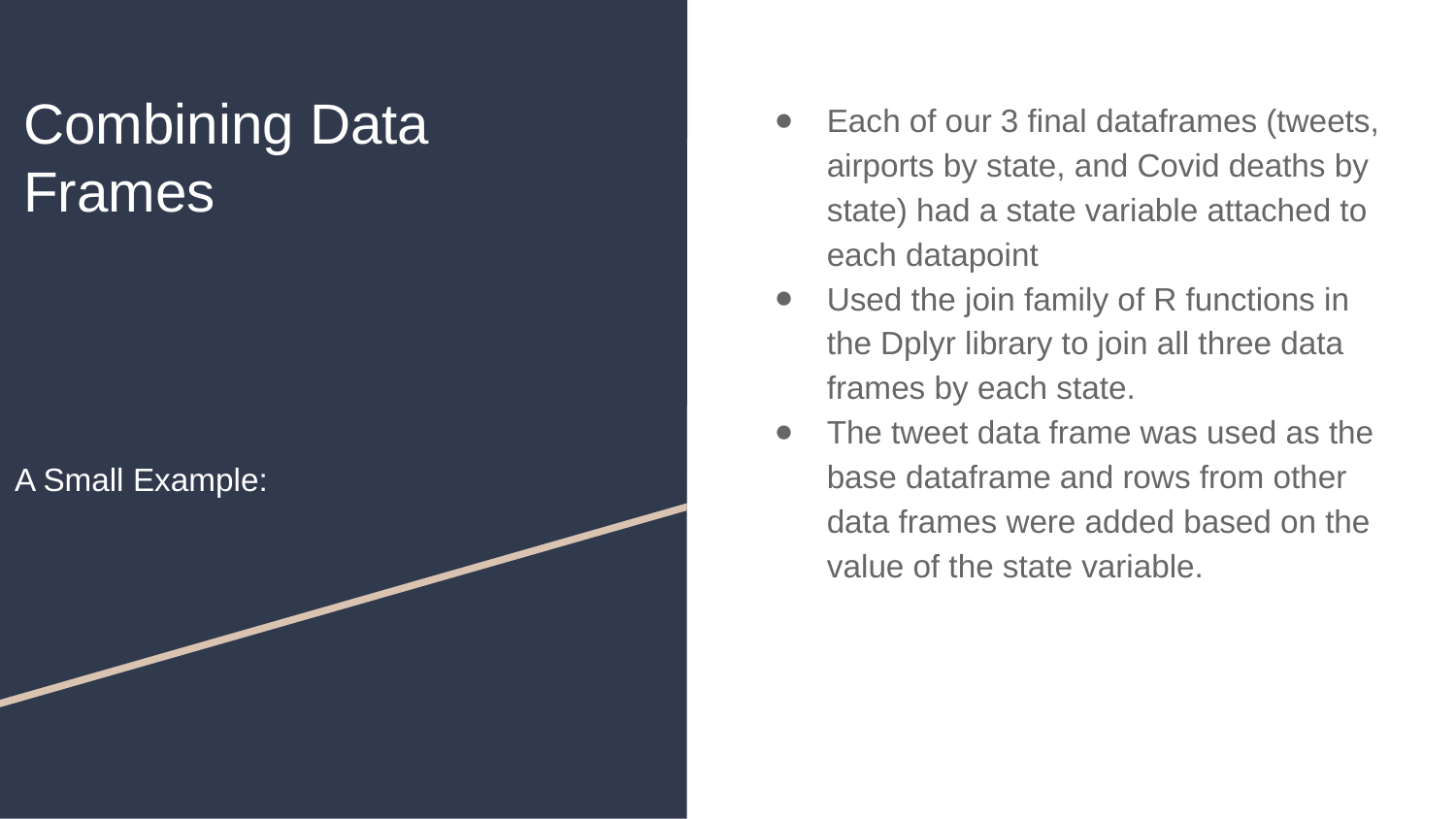

# Combining Data Frames
Each of our 3 final dataframes (tweets, airports by state, and Covid deaths by state) had a state variable attached to each datapoint
Used the join family of R functions in the Dplyr library to join all three data frames by each state.
The tweet data frame was used as the base dataframe and rows from other data frames were added based on the value of the state variable.

A Small Example: